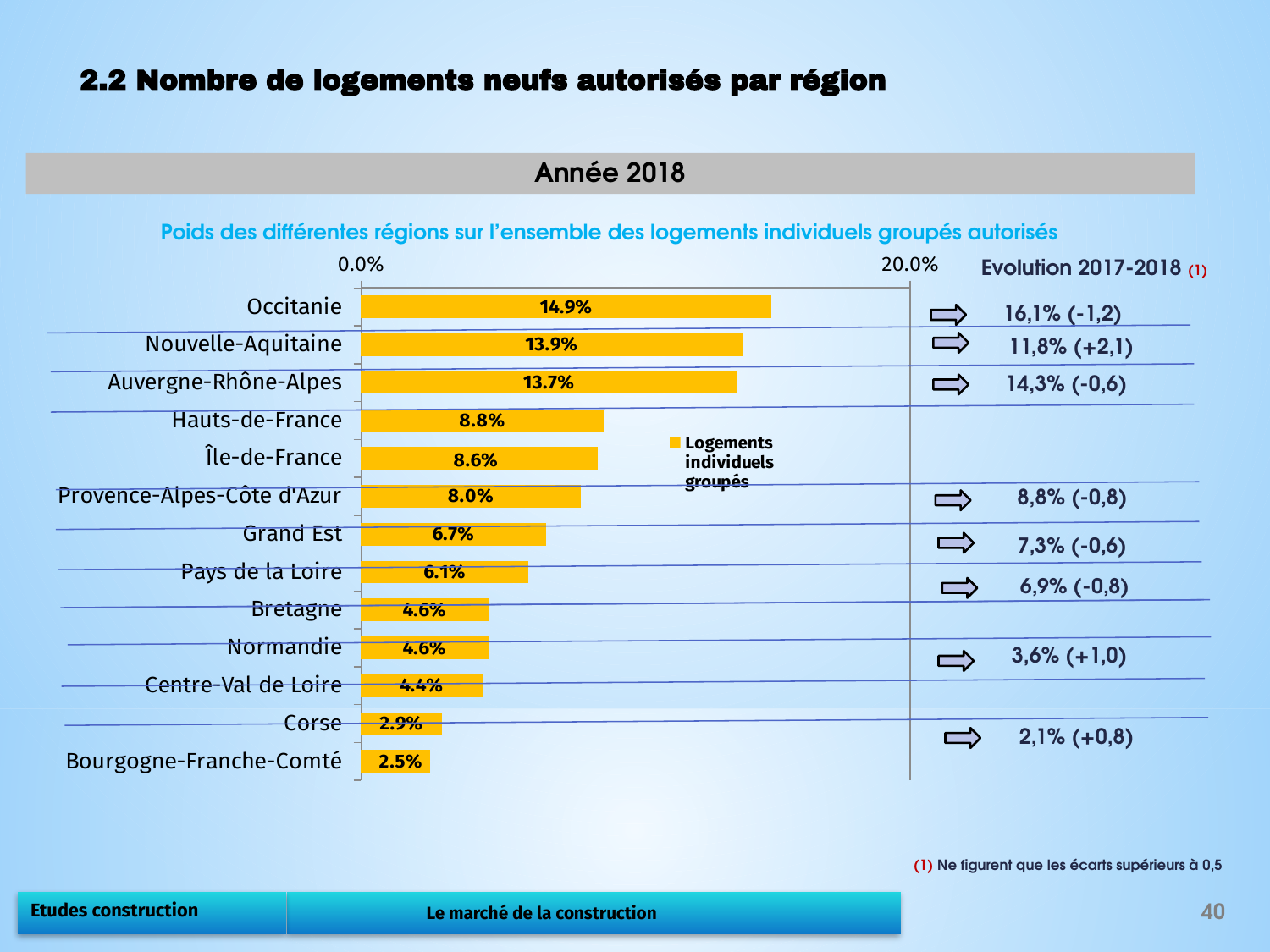

2.2 Nombre de logements neufs autorisés par région
Année 2018
Poids des différentes régions sur l’ensemble des logements individuels groupés autorisés

### Chart

| Category | Logements individuels groupés |
|---|---|
|  Occitanie  | 0.14947368421052631 |
|  Nouvelle-Aquitaine  | 0.13894736842105262 |
|  Auvergne-Rhône-Alpes  | 0.1368421052631579 |
|  Hauts-de-France  | 0.08842105263157894 |
|  Île-de-France  | 0.0863157894736842 |
|  Provence-Alpes-Côte d'Azur  | 0.08 |
|  Grand Est  | 0.06736842105263158 |
|  Pays de la Loire  | 0.061052631578947365 |
|  Bretagne  | 0.04631578947368421 |
|  Normandie  | 0.04631578947368421 |
|  Centre-Val de Loire  | 0.04421052631578947 |
|  Corse  | 0.029473684210526315 |
|  Bourgogne-Franche-Comté  | 0.02526315789473684 |
Evolution 2017-2018 (1)
16,1% (-1,2)

11,8% (+2,1)

14,3% (-0,6)

8,8% (-0,8)

3,6% (+1,0)

2,1% (+0,8)

(1) Ne figurent que les écarts supérieurs à 0,5
40